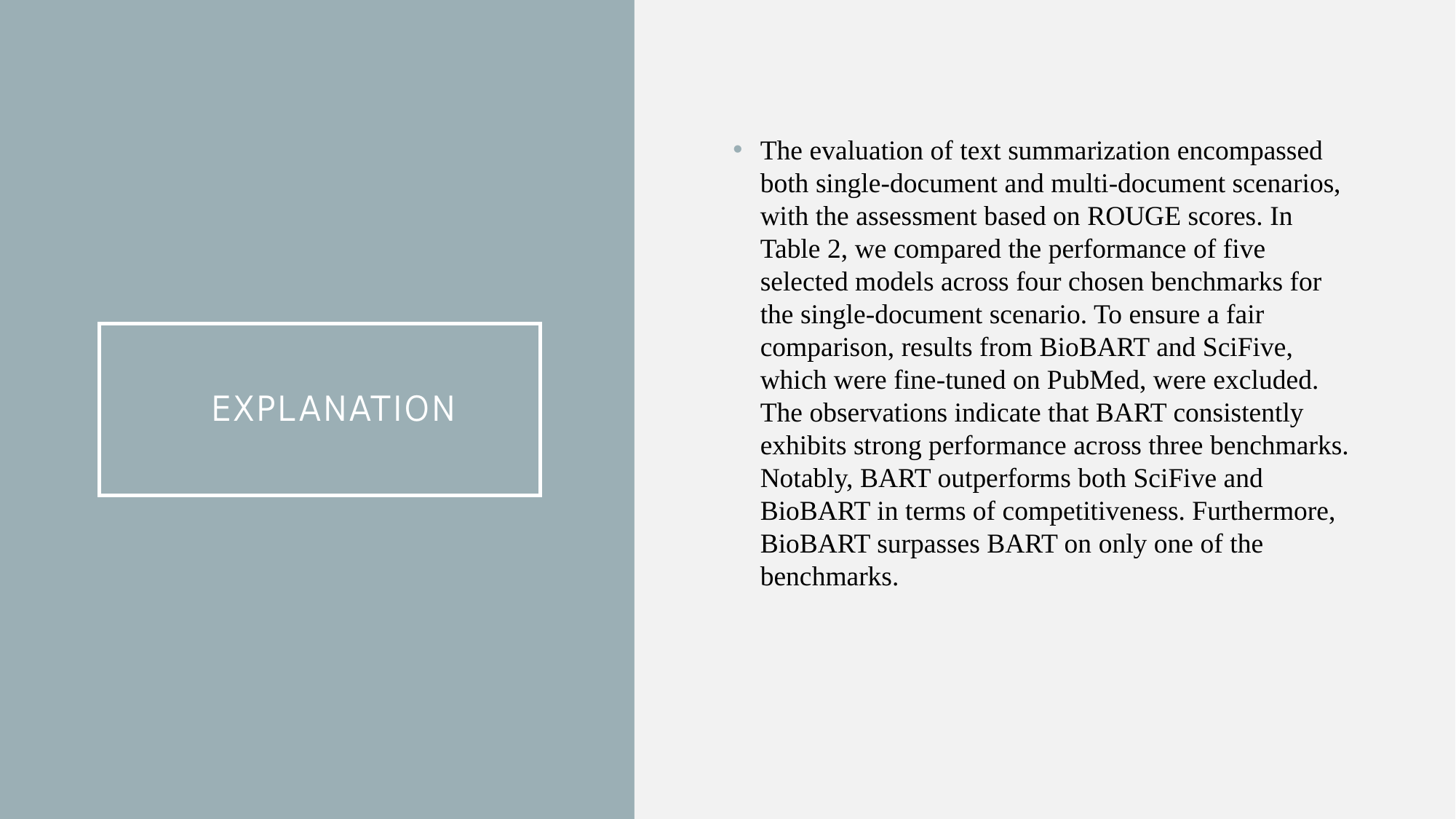

The evaluation of text summarization encompassed both single-document and multi-document scenarios, with the assessment based on ROUGE scores. In Table 2, we compared the performance of five selected models across four chosen benchmarks for the single-document scenario. To ensure a fair comparison, results from BioBART and SciFive, which were fine-tuned on PubMed, were excluded. The observations indicate that BART consistently exhibits strong performance across three benchmarks. Notably, BART outperforms both SciFive and BioBART in terms of competitiveness. Furthermore, BioBART surpasses BART on only one of the benchmarks.

# Explanation